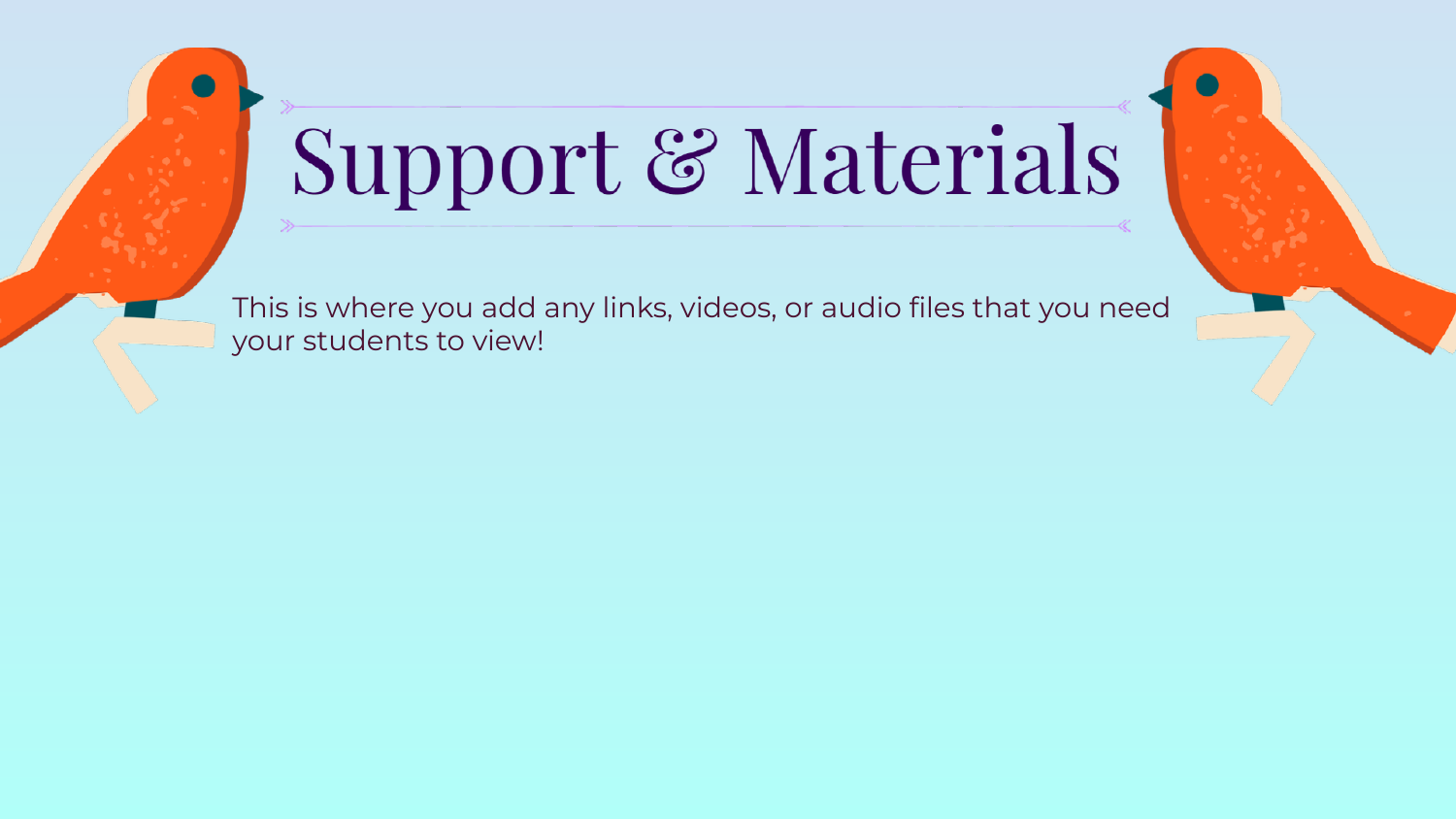

This is where you add any links, videos, or audio files that you need your students to view!